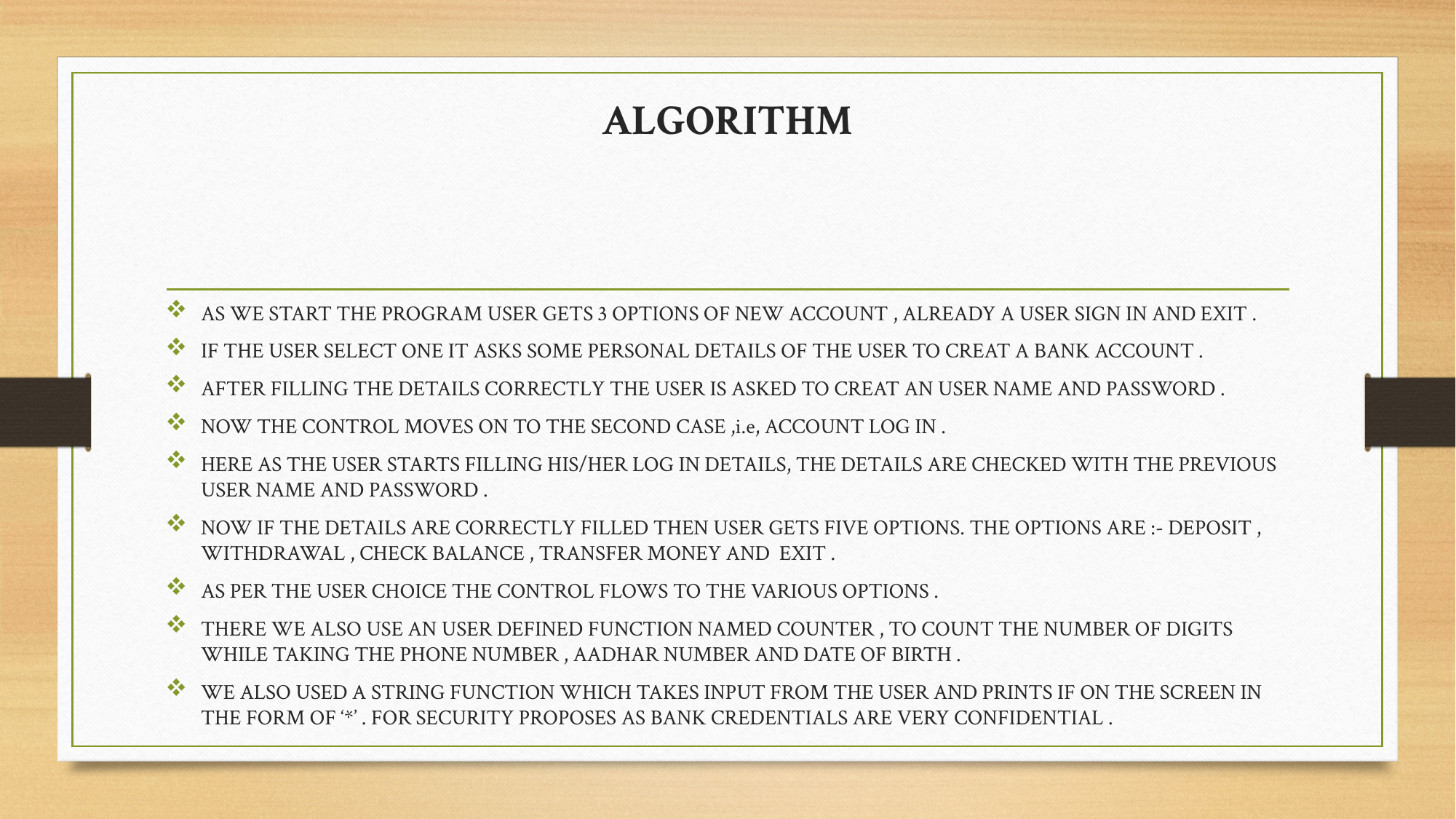

# ALGORITHM
AS WE START THE PROGRAM USER GETS 3 OPTIONS OF NEW ACCOUNT , ALREADY A USER SIGN IN AND EXIT .
IF THE USER SELECT ONE IT ASKS SOME PERSONAL DETAILS OF THE USER TO CREAT A BANK ACCOUNT .
AFTER FILLING THE DETAILS CORRECTLY THE USER IS ASKED TO CREAT AN USER NAME AND PASSWORD .
NOW THE CONTROL MOVES ON TO THE SECOND CASE ,i.e, ACCOUNT LOG IN .
HERE AS THE USER STARTS FILLING HIS/HER LOG IN DETAILS, THE DETAILS ARE CHECKED WITH THE PREVIOUS USER NAME AND PASSWORD .
NOW IF THE DETAILS ARE CORRECTLY FILLED THEN USER GETS FIVE OPTIONS. THE OPTIONS ARE :- DEPOSIT , WITHDRAWAL , CHECK BALANCE , TRANSFER MONEY AND  EXIT .
AS PER THE USER CHOICE THE CONTROL FLOWS TO THE VARIOUS OPTIONS .
THERE WE ALSO USE AN USER DEFINED FUNCTION NAMED COUNTER , TO COUNT THE NUMBER OF DIGITS WHILE TAKING THE PHONE NUMBER , AADHAR NUMBER AND DATE OF BIRTH .
WE ALSO USED A STRING FUNCTION WHICH TAKES INPUT FROM THE USER AND PRINTS IF ON THE SCREEN IN THE FORM OF ‘*’ . FOR SECURITY PROPOSES AS BANK CREDENTIALS ARE VERY CONFIDENTIAL .